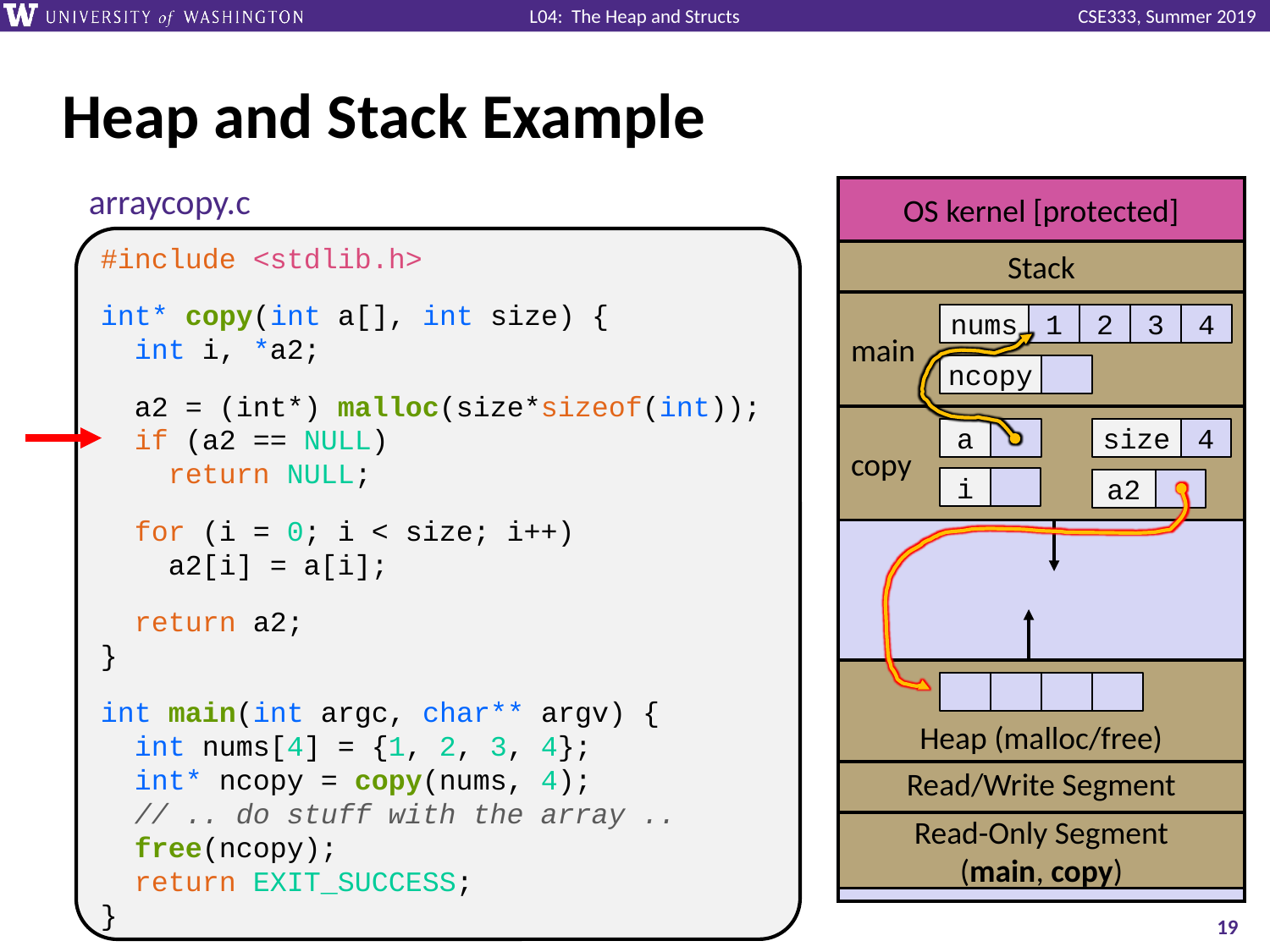

# Heap and Stack Example
arraycopy.c

OS kernel [protected]
#include <stdlib.h>

int* copy(int a[], int size) {
  int i, *a2;

  a2 = (int*) malloc(size*sizeof(int));
  if (a2 == NULL)
    return NULL;

  for (i = 0; i < size; i++)
    a2[i] = a[i];

  return a2;
}

int main(int argc, char** argv) {
  int nums[4] = {1, 2, 3, 4};
  int* ncopy = copy(nums, 4);
  // .. do stuff with the array ..
  free(ncopy);
  return EXIT_SUCCESS;
}
Stack
main
nums
1
2
3
4

ncopy

copy
a

size
4
i

a2

Heap (malloc/free)

Read/Write Segment
Read-Only Segment
(main, copy)
19